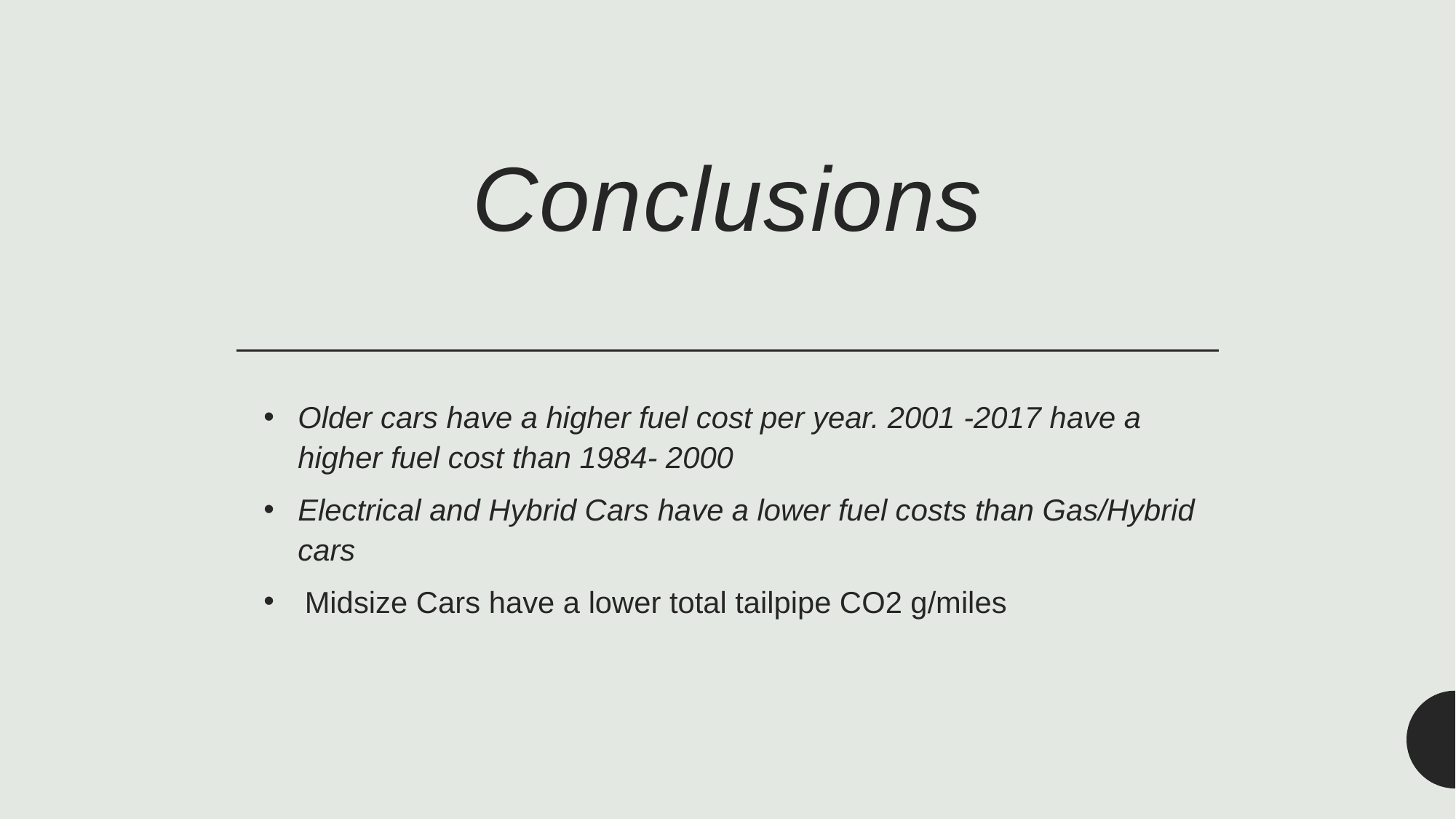

# Conclusions
Older cars have a higher fuel cost per year. 2001 -2017 have a higher fuel cost than 1984- 2000
Electrical and Hybrid Cars have a lower fuel costs than Gas/Hybrid cars
Midsize Cars have a lower total tailpipe CO2 g/miles